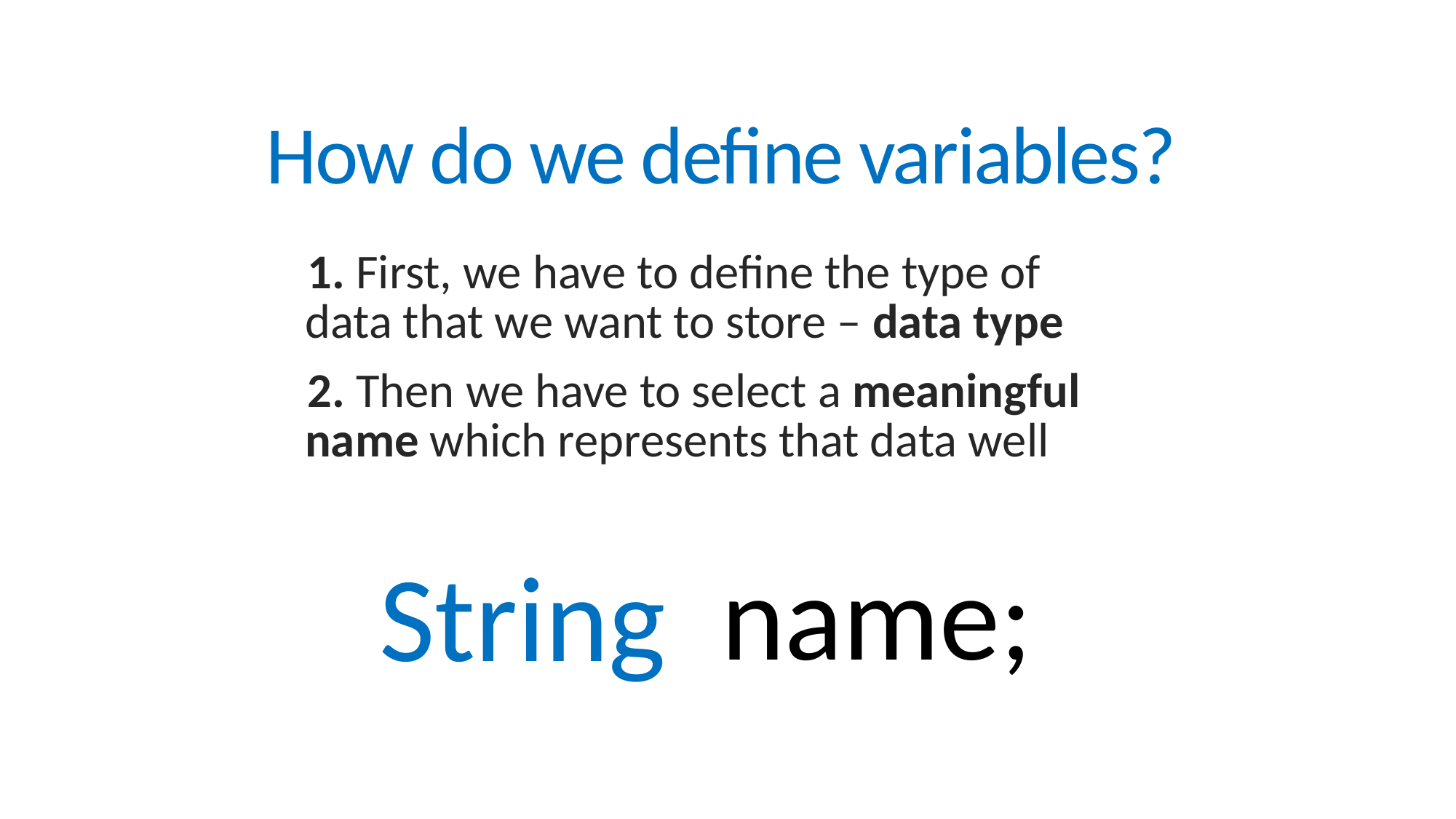

# How do we define variables?
1. First, we have to define the type of data that we want to store – data type
2. Then we have to select a meaningful name which represents that data well
name;
String